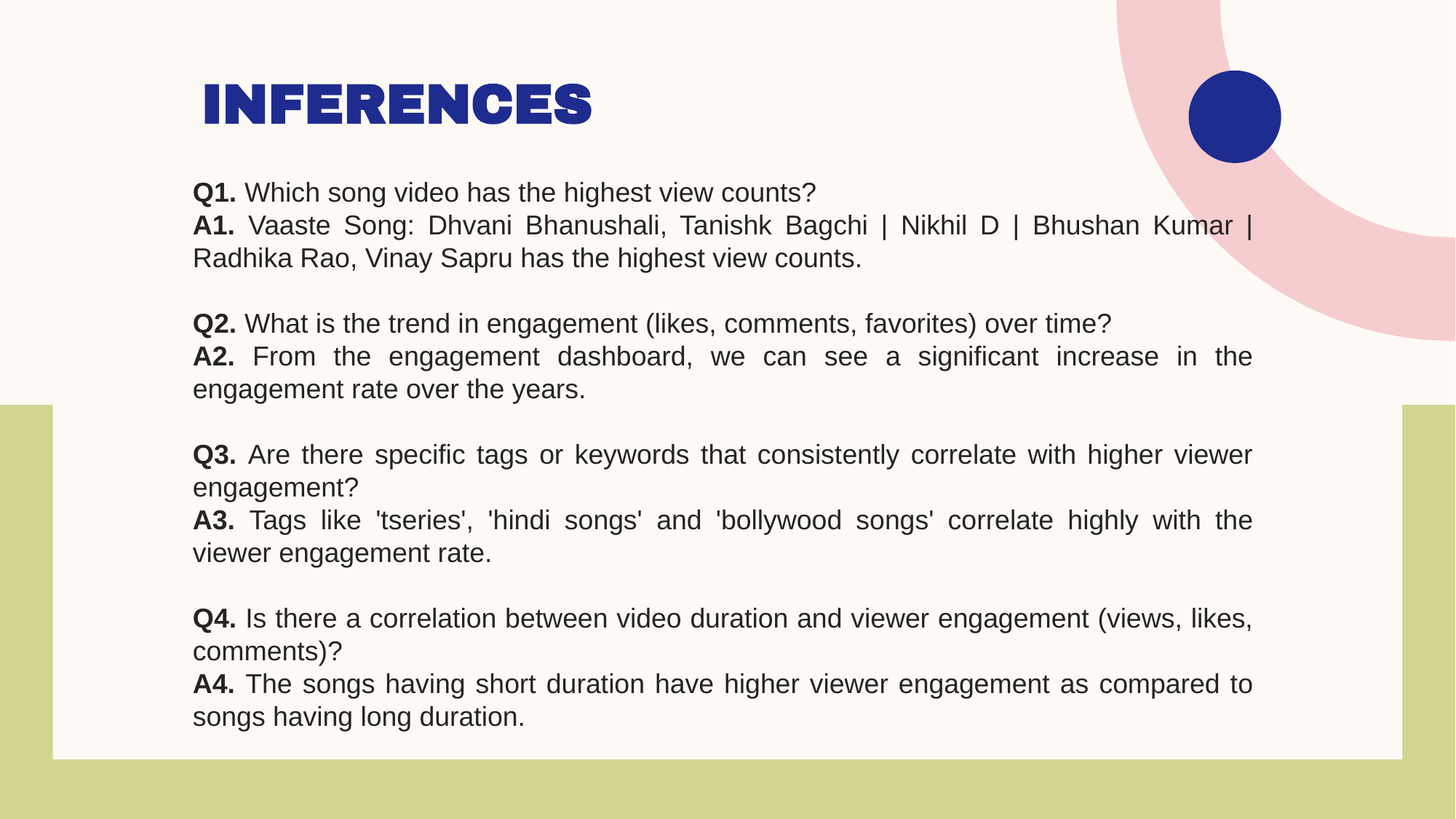

# INFERENCES
Q1. Which song video has the highest view counts?
A1. Vaaste Song: Dhvani Bhanushali, Tanishk Bagchi | Nikhil D | Bhushan Kumar | Radhika Rao, Vinay Sapru has the highest view counts.

Q2. What is the trend in engagement (likes, comments, favorites) over time?
A2. From the engagement dashboard, we can see a significant increase in the engagement rate over the years.

Q3. Are there specific tags or keywords that consistently correlate with higher viewer engagement?
A3. Tags like 'tseries', 'hindi songs' and 'bollywood songs' correlate highly with the viewer engagement rate.

Q4. Is there a correlation between video duration and viewer engagement (views, likes, comments)?
A4. The songs having short duration have higher viewer engagement as compared to songs having long duration.